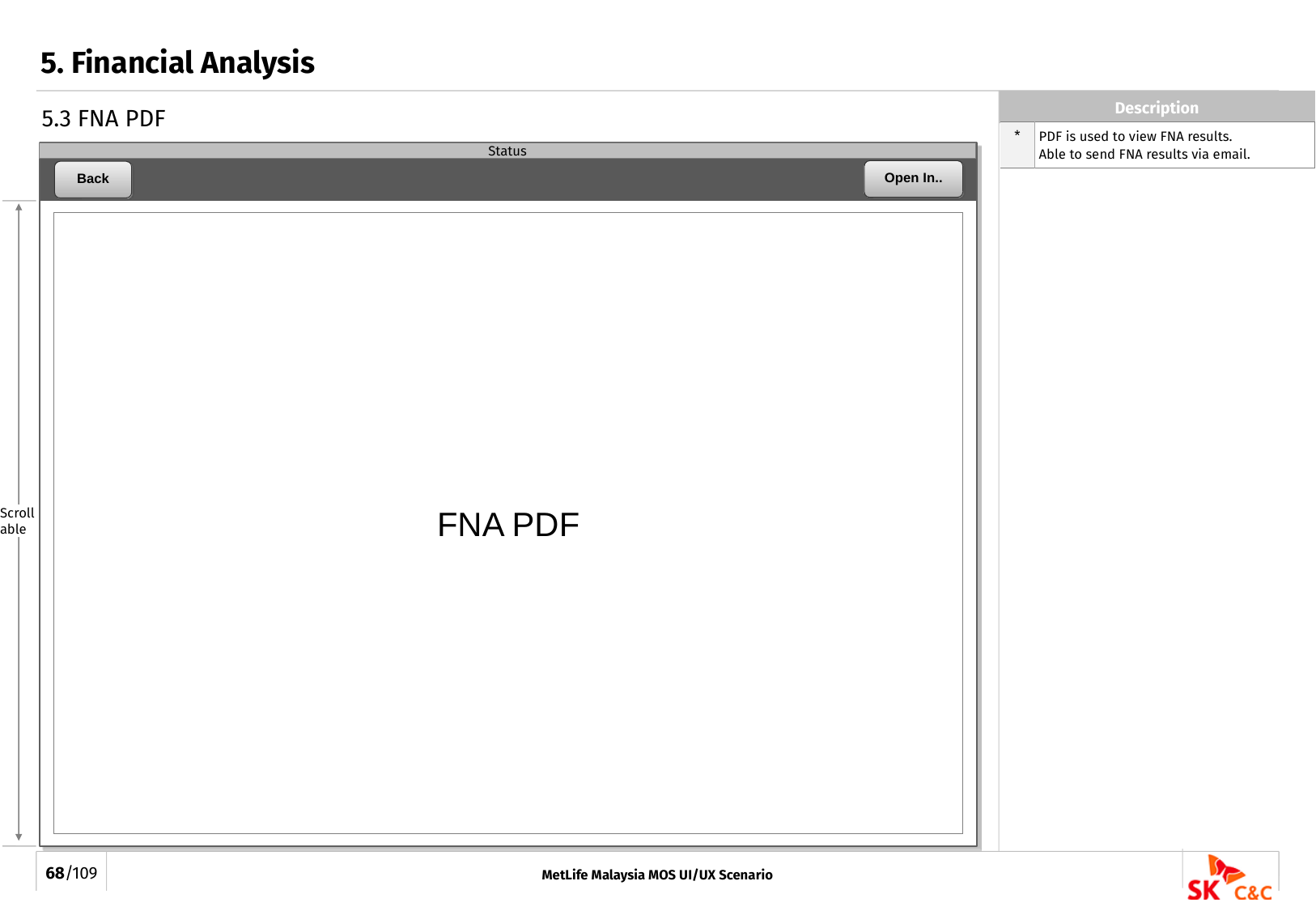

# 5. Financial Analysis
5.3 FNA PDF
| \* | PDF is used to view FNA results. Able to send FNA results via email. |
| --- | --- |
Status

Open In..
Back

Scroll
able
FNA PDF